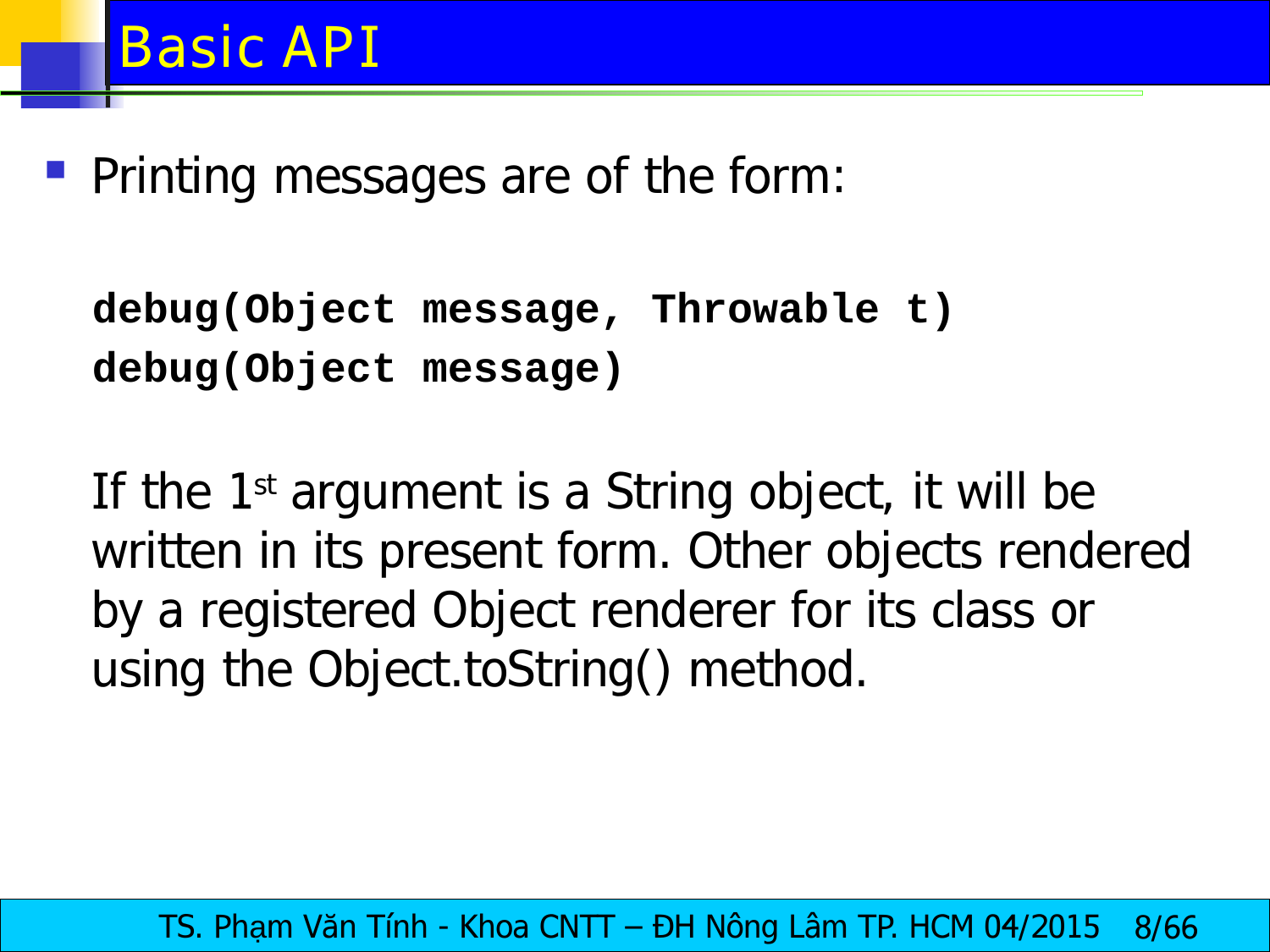

# Basic API
Printing messages are of the form:

	debug(Object message, Throwable t)
	debug(Object message)

	If the 1st argument is a String object, it will be written in its present form. Other objects rendered by a registered Object renderer for its class or using the Object.toString() method.